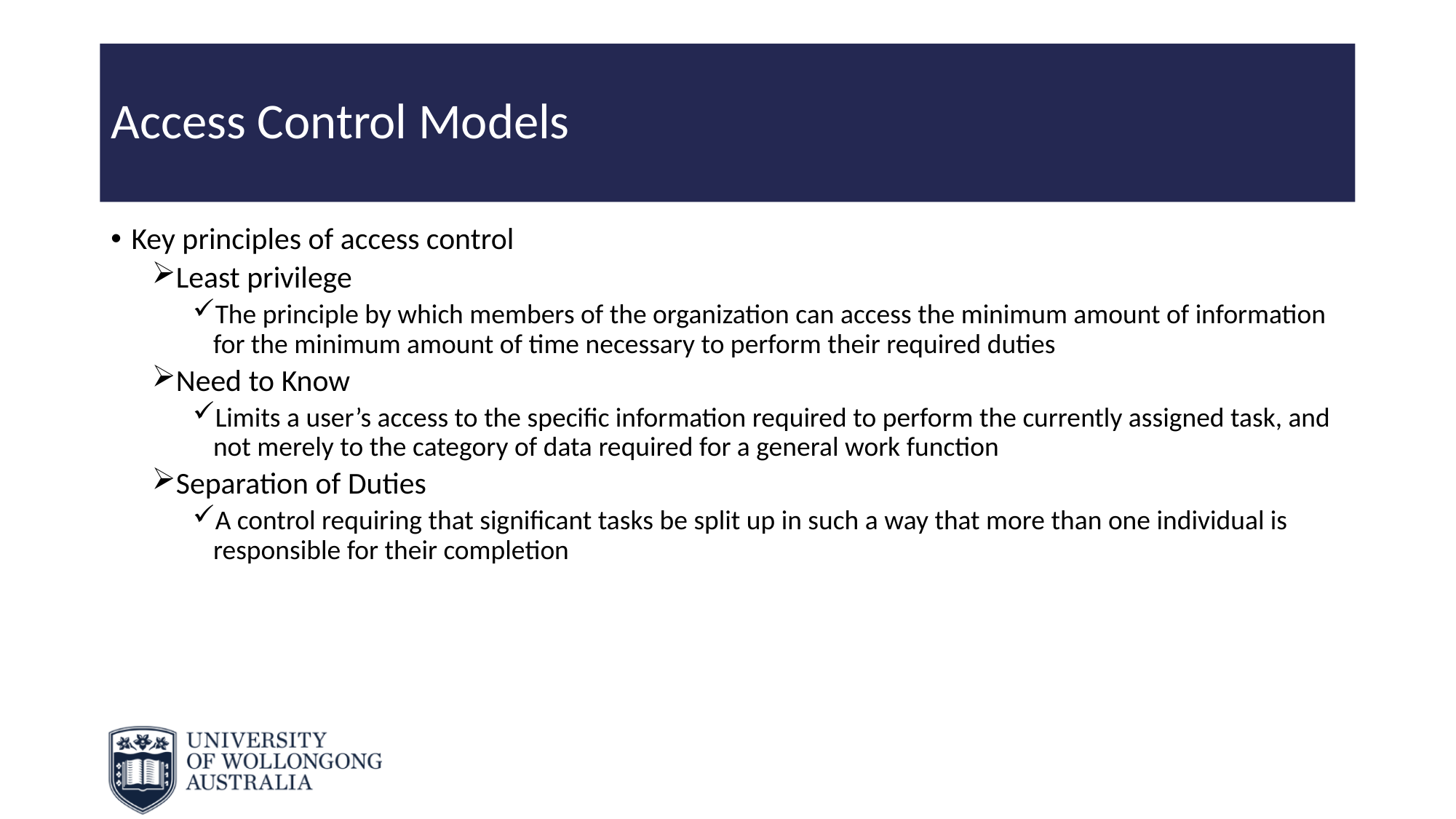

# Access Control Models
Key principles of access control
Least privilege
The principle by which members of the organization can access the minimum amount of information for the minimum amount of time necessary to perform their required duties
Need to Know
Limits a user’s access to the specific information required to perform the currently assigned task, and not merely to the category of data required for a general work function
Separation of Duties
A control requiring that significant tasks be split up in such a way that more than one individual is responsible for their completion